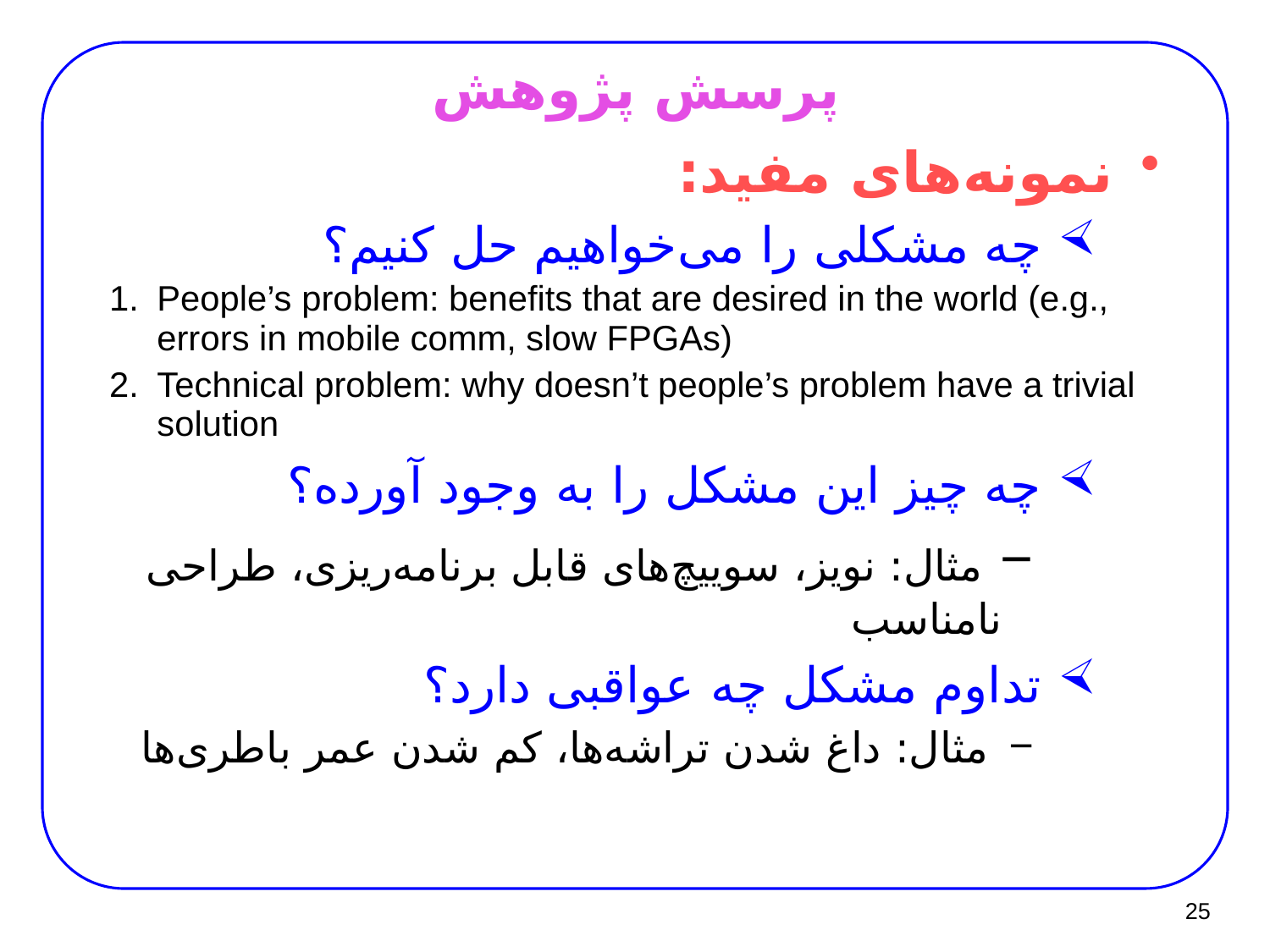

# پرسش پژوهش
نمونه‌های مفید:
 چه مشکلی را می‌خواهیم حل کنیم؟
People’s problem: benefits that are desired in the world (e.g., errors in mobile comm, slow FPGAs)
Technical problem: why doesn’t people’s problem have a trivial solution
 چه چیز این مشکل را به وجود آورده؟
 مثال: نویز، سوییچ‌های قابل برنامه‌ریزی، طراحی نامناسب
 تداوم مشکل چه عواقبی دارد؟
 مثال: داغ شدن تراشه‌ها، کم شدن عمر باطری‌ها
25